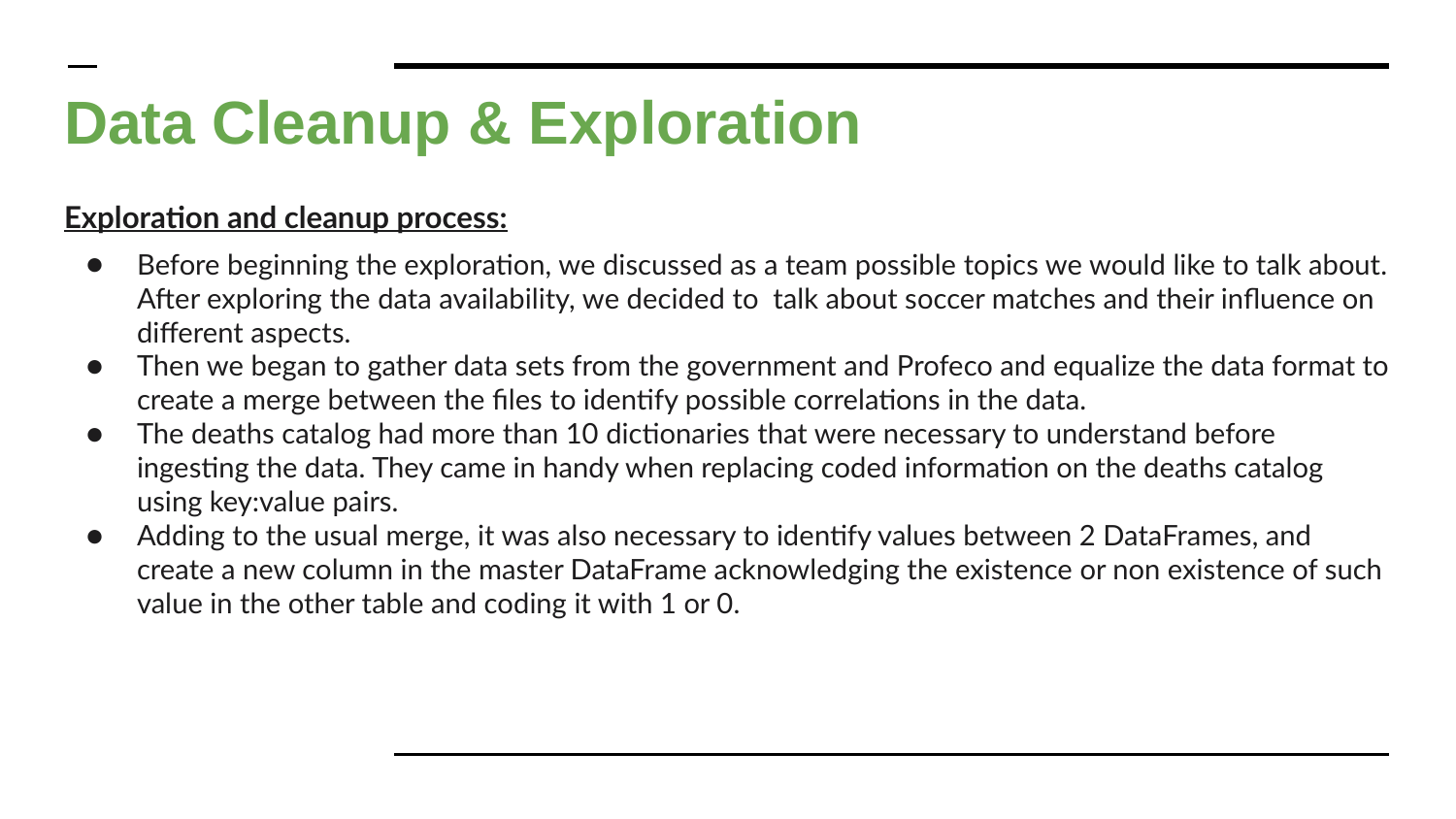

# Data Cleanup & Exploration
Exploration and cleanup process:

Before beginning the exploration, we discussed as a team possible topics we would like to talk about. After exploring the data availability, we decided to  talk about soccer matches and their influence on different aspects.
Then we began to gather data sets from the government and Profeco and equalize the data format to create a merge between the files to identify possible correlations in the data.
The deaths catalog had more than 10 dictionaries that were necessary to understand before ingesting the data. They came in handy when replacing coded information on the deaths catalog using key:value pairs.
Adding to the usual merge, it was also necessary to identify values between 2 DataFrames, and create a new column in the master DataFrame acknowledging the existence or non existence of such value in the other table and coding it with 1 or 0.